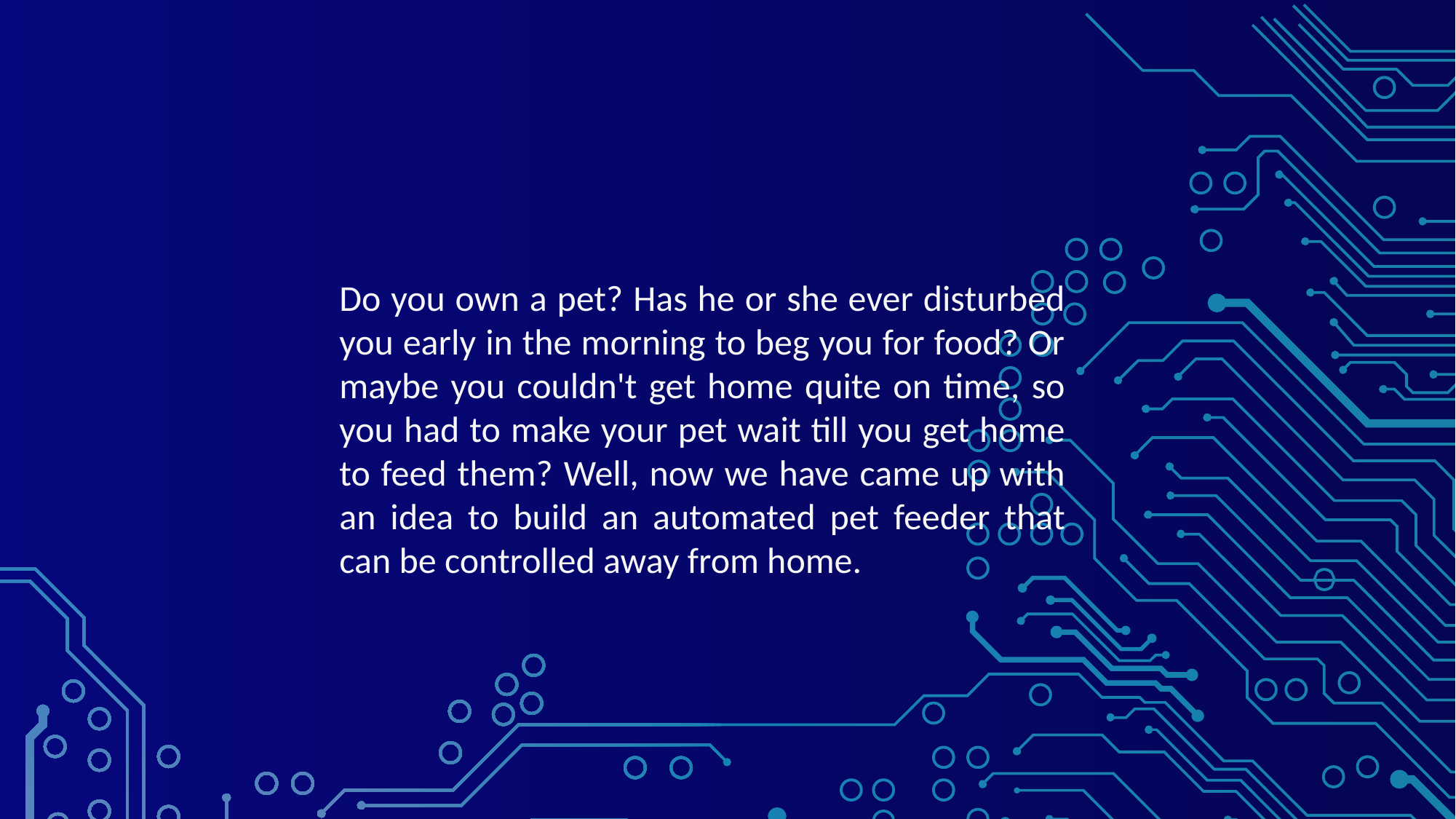

Do you own a pet? Has he or she ever disturbed you early in the morning to beg you for food? Or maybe you couldn't get home quite on time, so you had to make your pet wait till you get home to feed them? Well, now we have came up with an idea to build an automated pet feeder that can be controlled away from home.